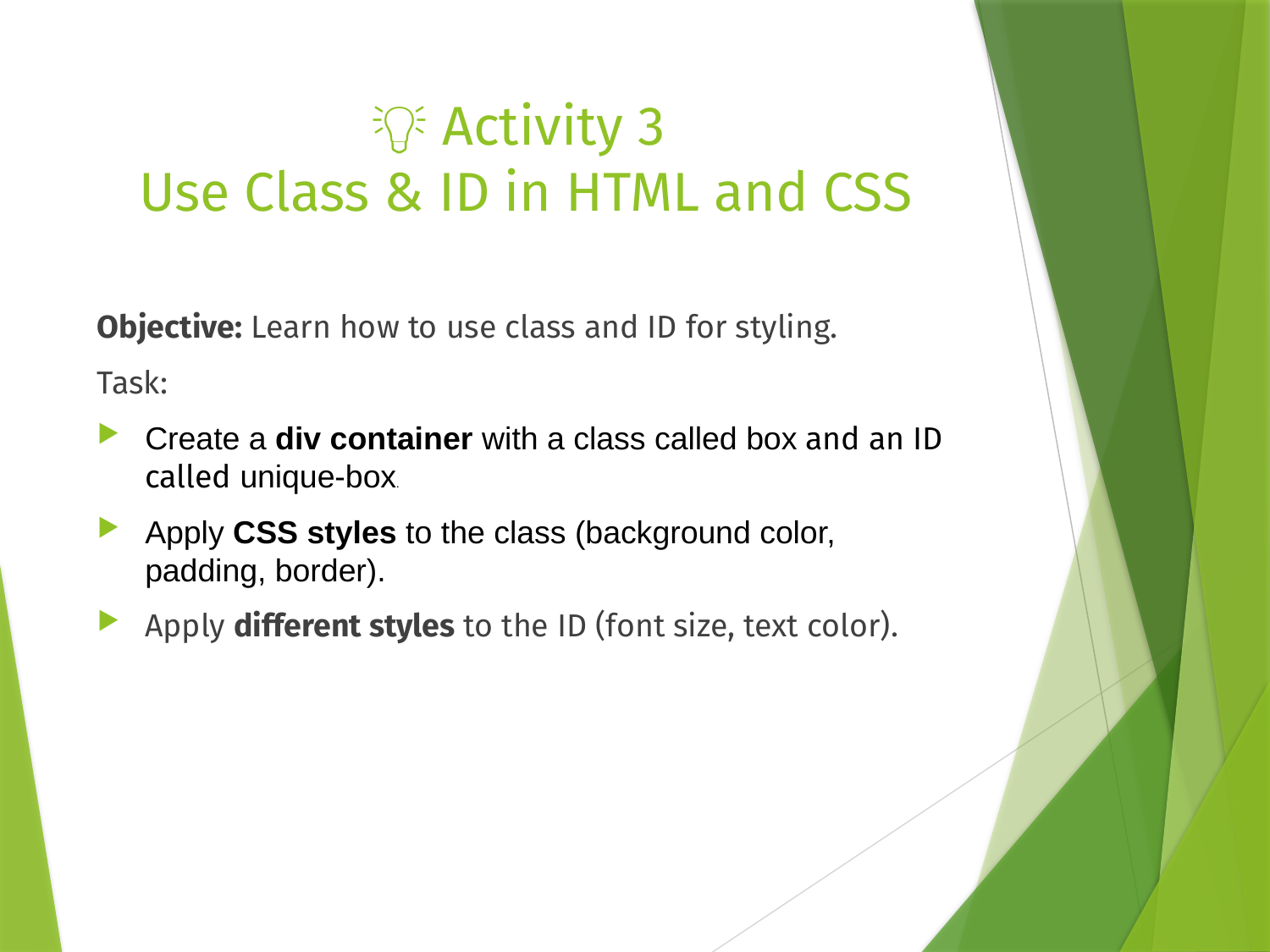

# 💡 Activity 3 Use Class & ID in HTML and CSS
Objective: Learn how to use class and ID for styling.
Task:
Create a div container with a class called box and an ID called unique-box.
Apply CSS styles to the class (background color, padding, border).
Apply different styles to the ID (font size, text color).